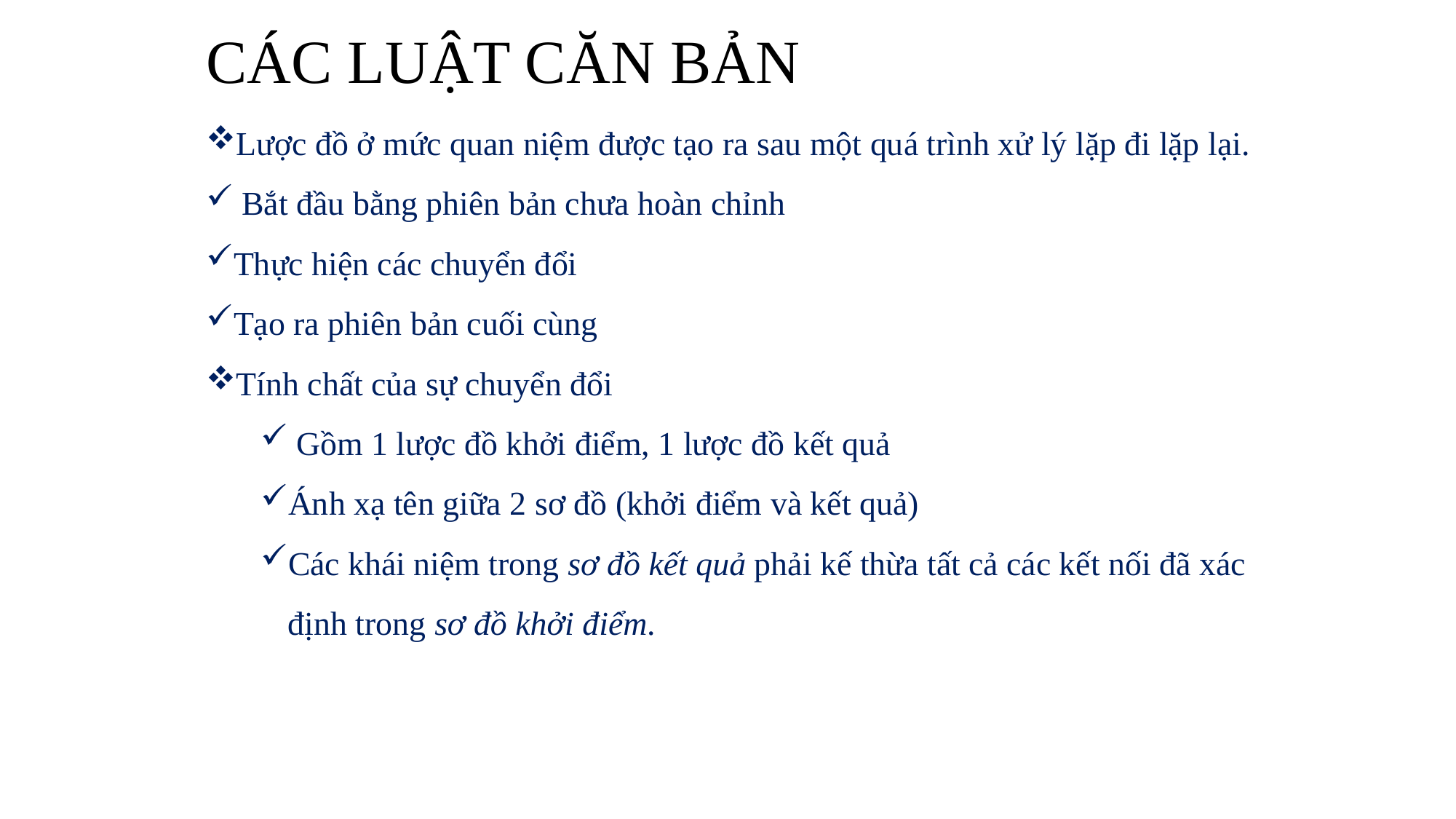

# CÁC LUẬT CĂN BẢN
Lược đồ ở mức quan niệm được tạo ra sau một quá trình xử lý lặp đi lặp lại.
 Bắt đầu bằng phiên bản chưa hoàn chỉnh
Thực hiện các chuyển đổi
Tạo ra phiên bản cuối cùng
Tính chất của sự chuyển đổi
 Gồm 1 lược đồ khởi điểm, 1 lược đồ kết quả
Ánh xạ tên giữa 2 sơ đồ (khởi điểm và kết quả)
Các khái niệm trong sơ đồ kết quả phải kế thừa tất cả các kết nối đã xác định trong sơ đồ khởi điểm.